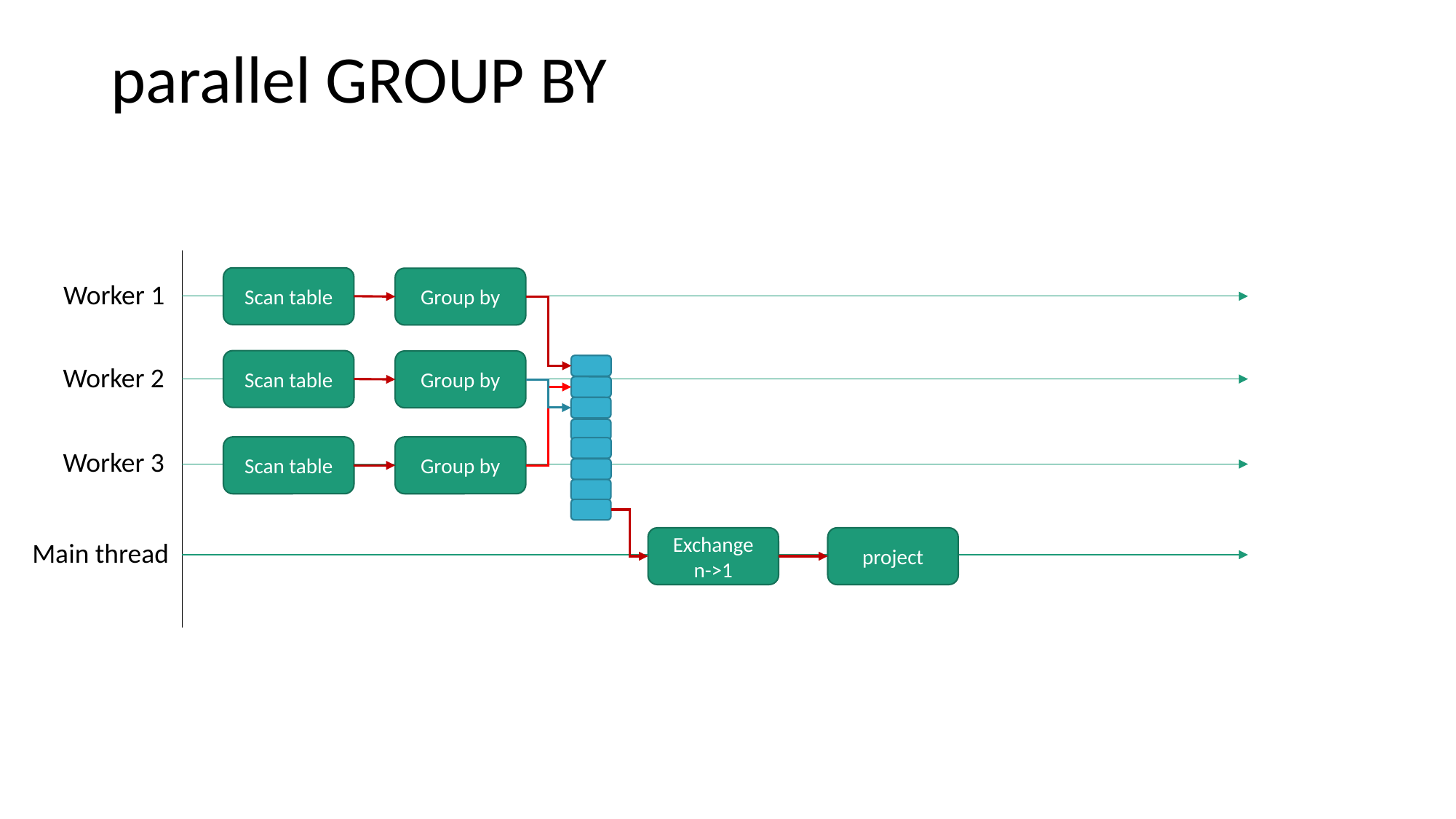

# parallel GROUP BY
Scan table
Group by
Worker 1
Scan table
Group by
Worker 2

Scan table
Group by
Worker 3
Exchange
n->1
project
Main thread